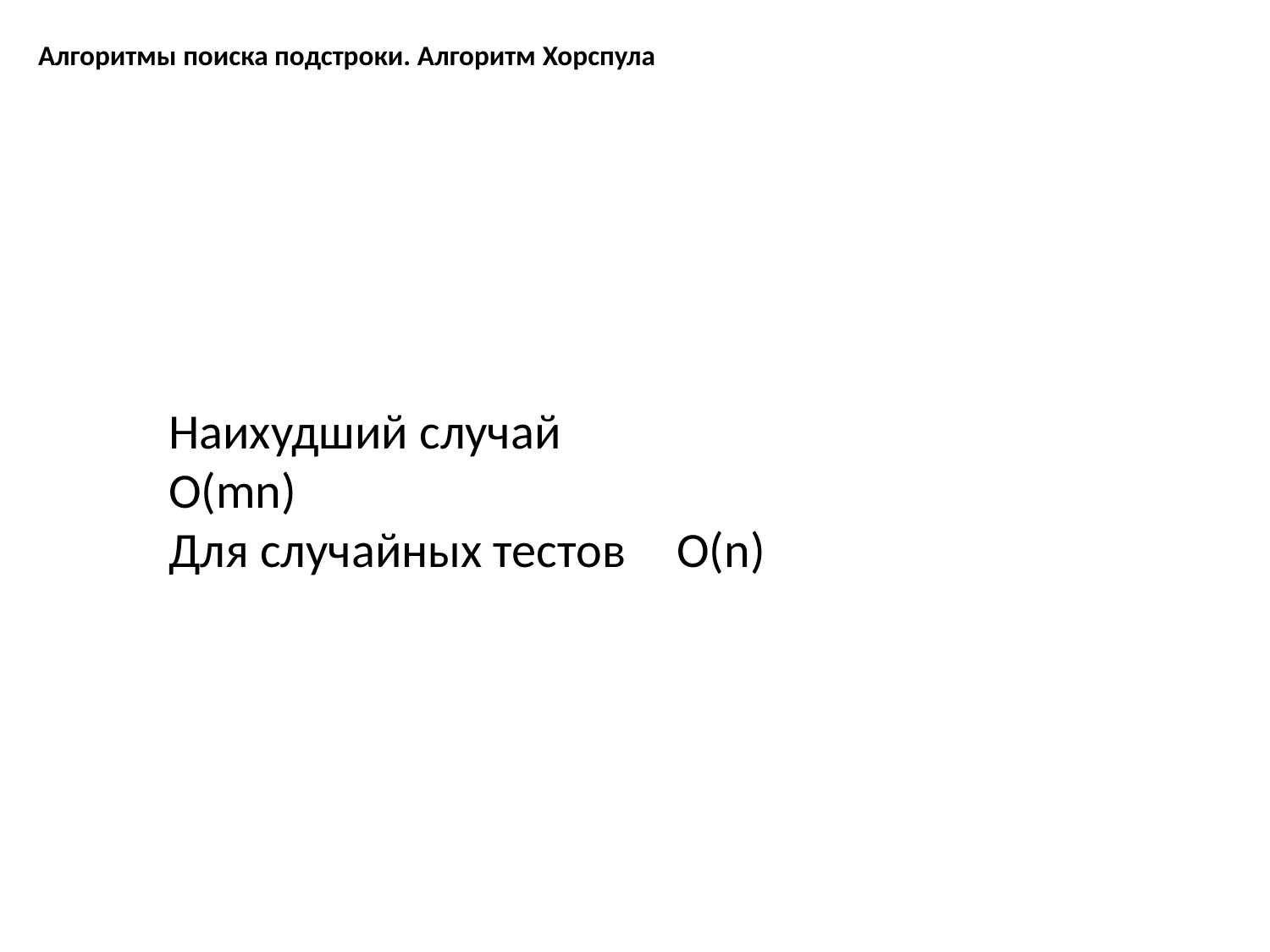

Алгоритмы поиска подстроки. Алгоритм Хорспула
Наихудший случай 	О(mn)
Для случайных тестов 	О(n)